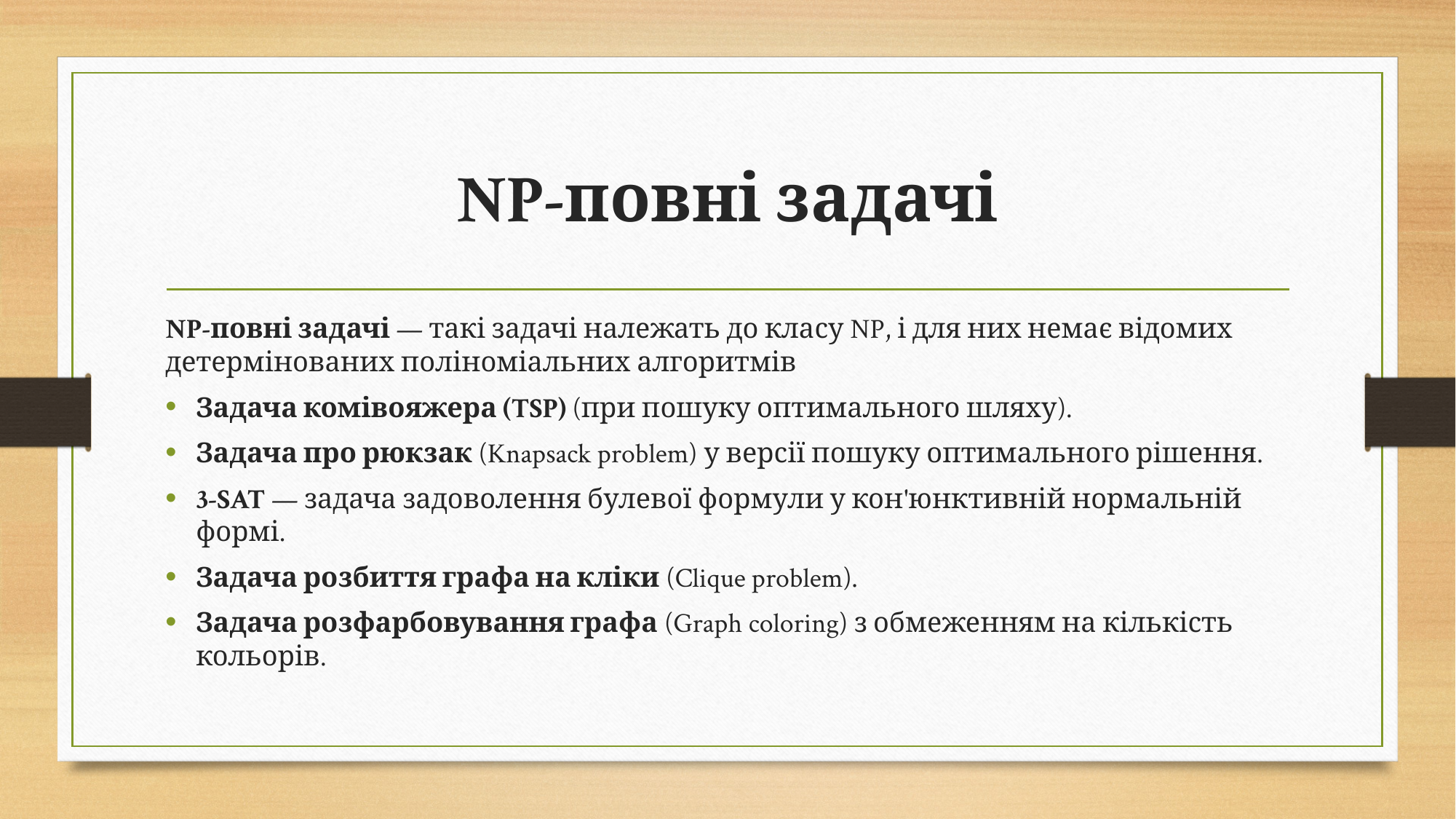

# NP-повні задачі
NP-повні задачі — такі задачі належать до класу NP, і для них немає відомих детермінованих поліноміальних алгоритмів
Задача комівояжера (TSP) (при пошуку оптимального шляху).
Задача про рюкзак (Knapsack problem) у версії пошуку оптимального рішення.
3-SAT — задача задоволення булевої формули у кон'юнктивній нормальній формі.
Задача розбиття графа на кліки (Clique problem).
Задача розфарбовування графа (Graph coloring) з обмеженням на кількість кольорів.